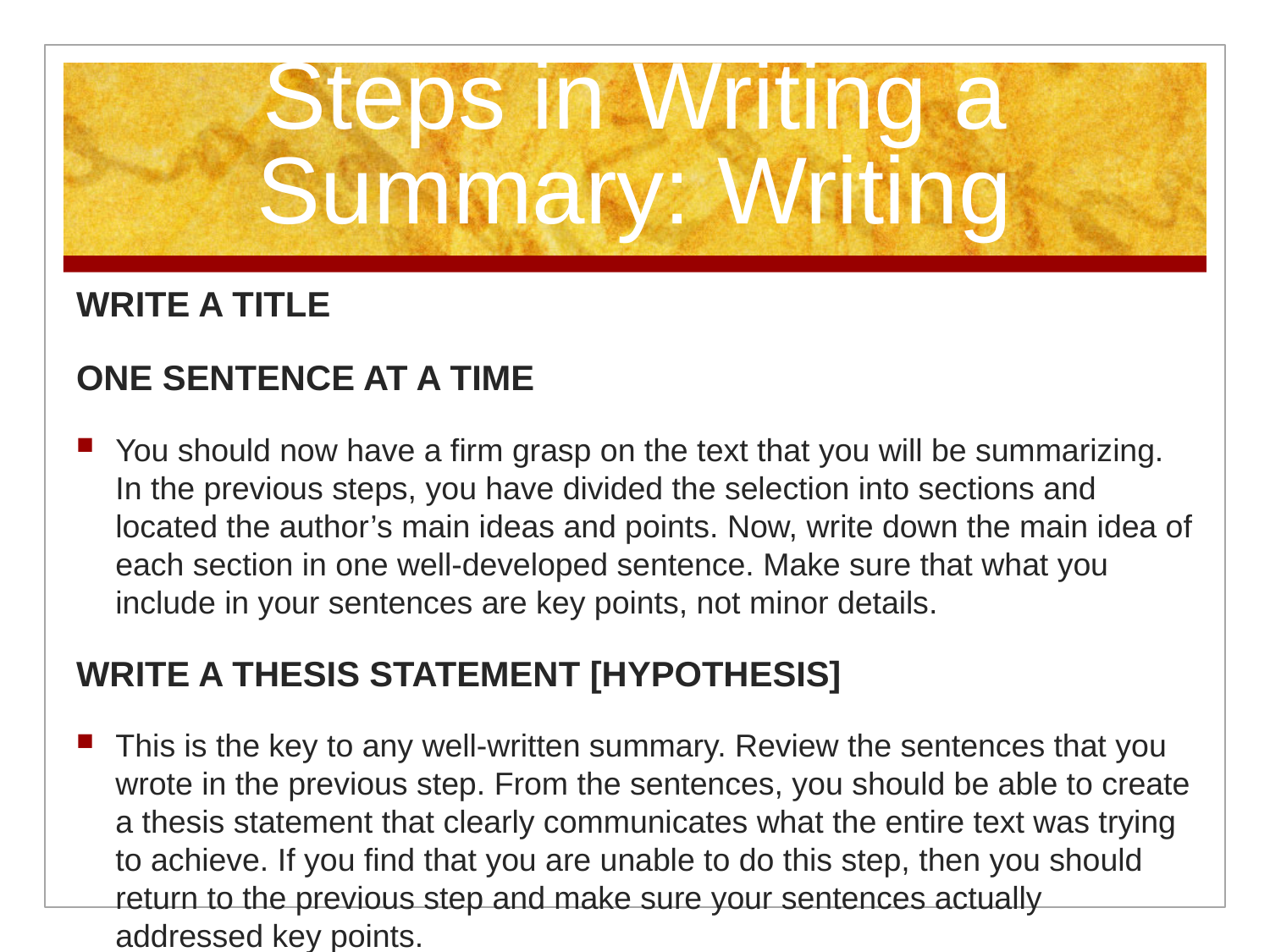

# Steps in Writing a Summary: Writing
WRITE A TITLE
ONE SENTENCE AT A TIME
You should now have a firm grasp on the text that you will be summarizing. In the previous steps, you have divided the selection into sections and located the author’s main ideas and points. Now, write down the main idea of each section in one well-developed sentence. Make sure that what you include in your sentences are key points, not minor details.
WRITE A THESIS STATEMENT [HYPOTHESIS]
This is the key to any well-written summary. Review the sentences that you wrote in the previous step. From the sentences, you should be able to create a thesis statement that clearly communicates what the entire text was trying to achieve. If you find that you are unable to do this step, then you should return to the previous step and make sure your sentences actually addressed key points.